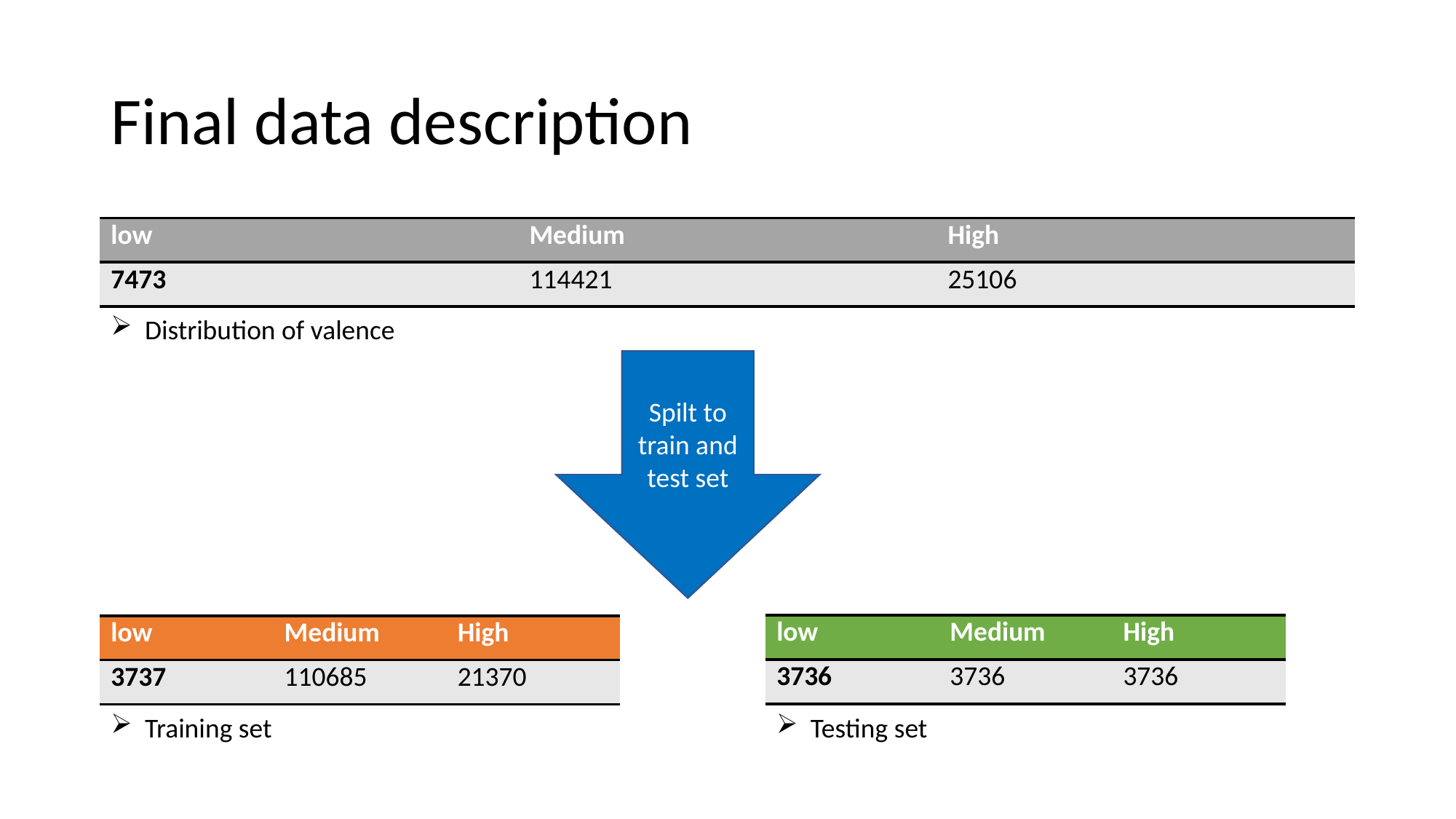

# Final data description
| low | Medium | High |
| --- | --- | --- |
| 7473 | 114421 | 25106 |
Distribution of valence
Spilt to train and test set
| low | Medium | High |
| --- | --- | --- |
| 3736 | 3736 | 3736 |
| low | Medium | High |
| --- | --- | --- |
| 3737 | 110685 | 21370 |
Training set
Testing set